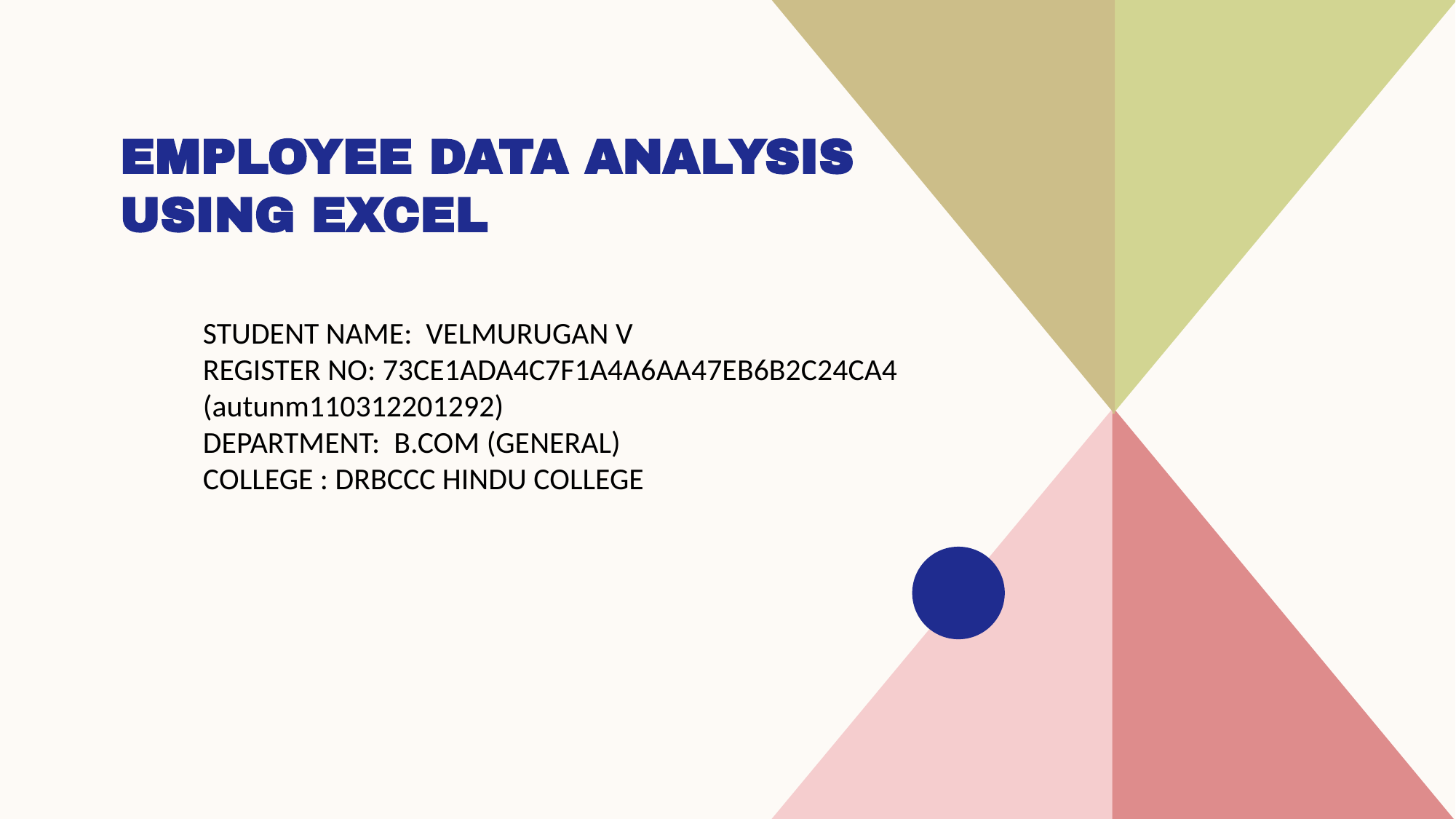

# Employee data analysis using excel
STUDENT NAME:  VELMURUGAN V
REGISTER NO: 73CE1ADA4C7F1A4A6AA47EB6B2C24CA4 (autunm110312201292)
DEPARTMENT:  B.COM (GENERAL)
COLLEGE : DRBCCC HINDU COLLEGE